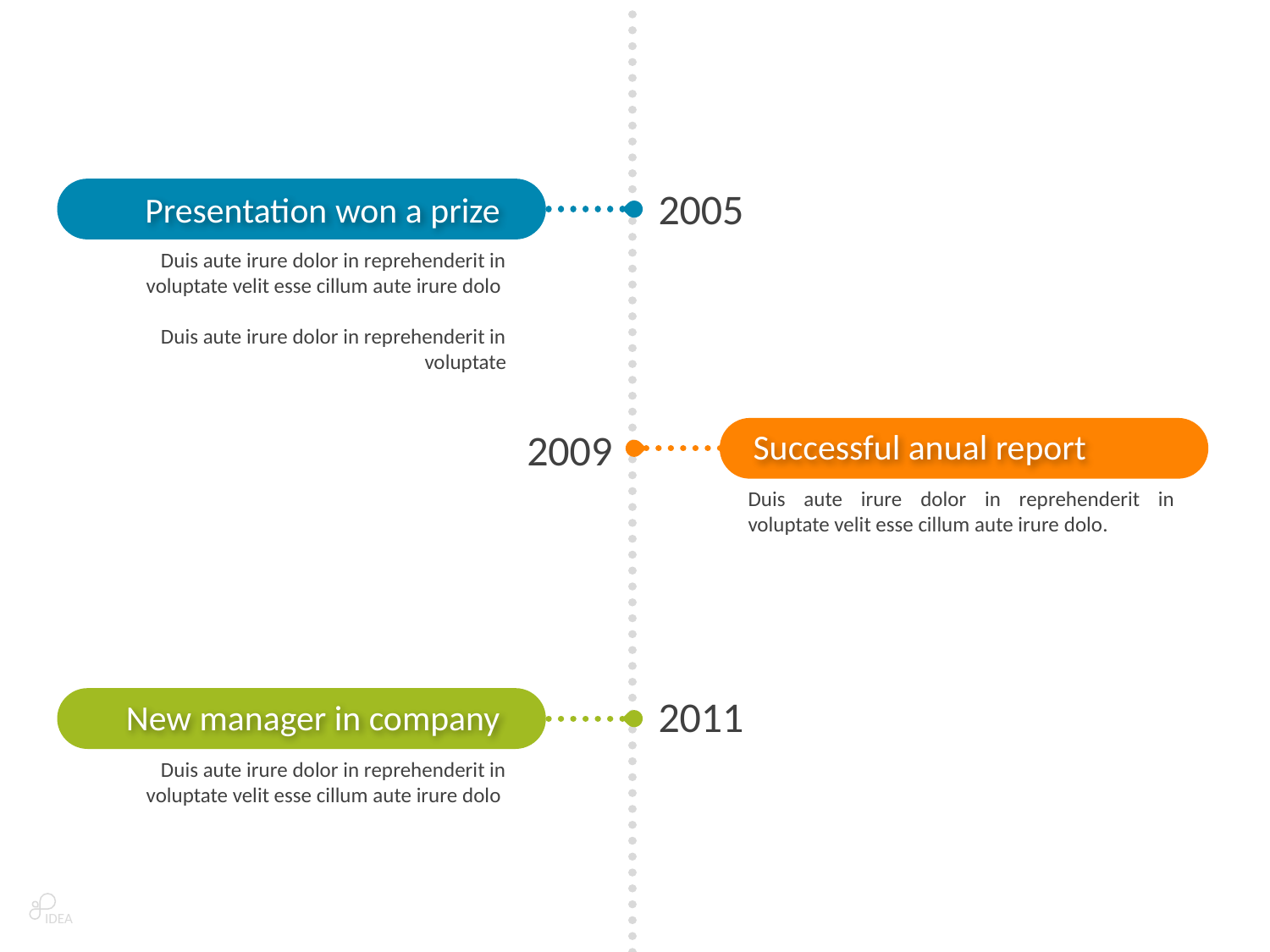

2005

Presentation won a prize

Duis aute irure dolor in reprehenderit in voluptate velit esse cillum aute irure dolo

Duis aute irure dolor in reprehenderit in voluptate
2009

Successful anual report

Duis aute irure dolor in reprehenderit in voluptate velit esse cillum aute irure dolo.
2011

New manager in company

Duis aute irure dolor in reprehenderit in voluptate velit esse cillum aute irure dolo

IDEA